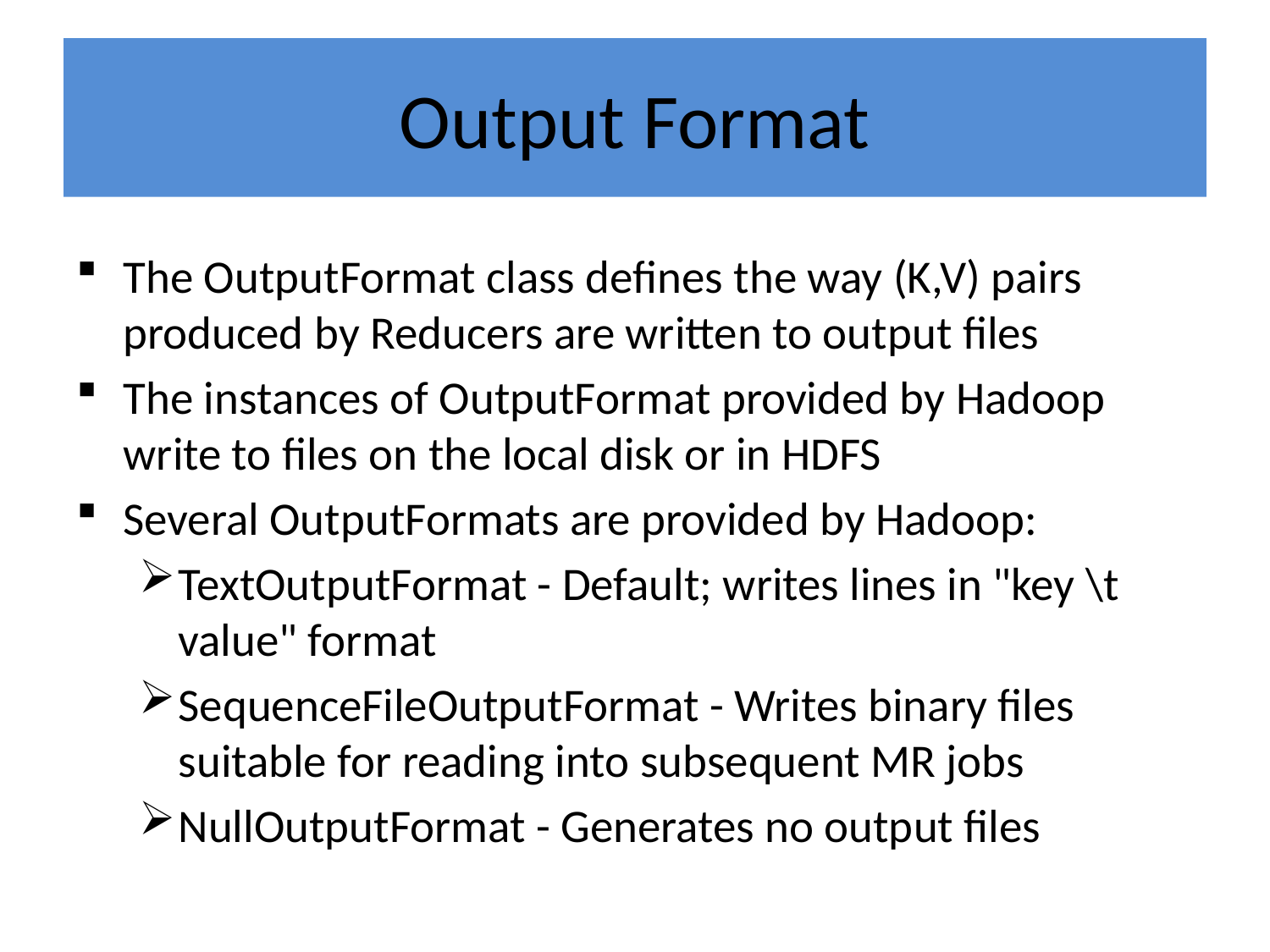

# Output Format
The OutputFormat class defines the way (K,V) pairs produced by Reducers are written to output files
The instances of OutputFormat provided by Hadoop write to files on the local disk or in HDFS
Several OutputFormats are provided by Hadoop:
TextOutputFormat - Default; writes lines in "key \t value" format
SequenceFileOutputFormat - Writes binary files suitable for reading into subsequent MR jobs
NullOutputFormat - Generates no output files